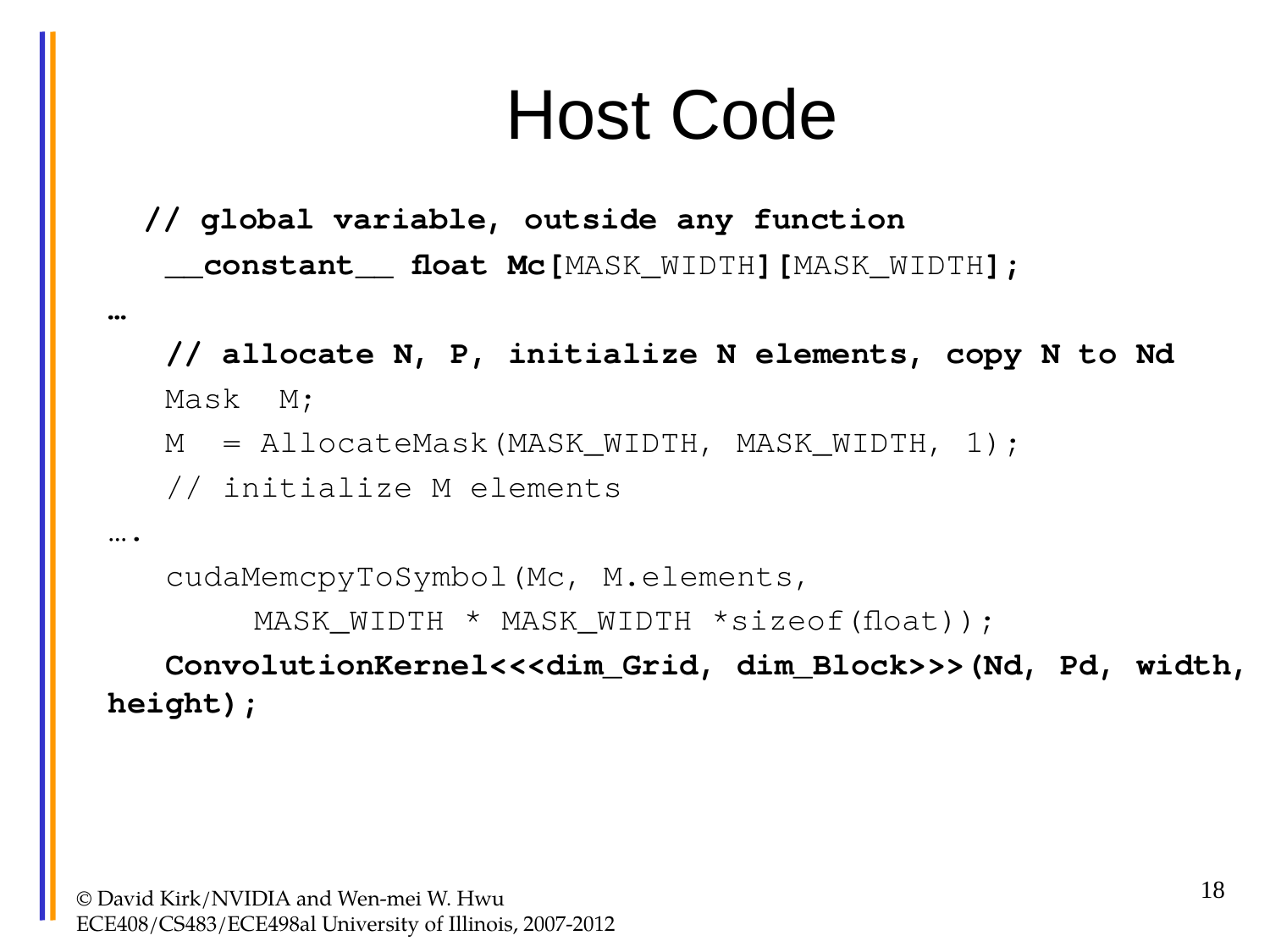

# Host Code
   // global variable, outside any function
   __constant__ float Mc[MASK_WIDTH][MASK_WIDTH];
…
   // allocate N, P, initialize N elements, copy N to Nd
   Mask  M;
   M  = AllocateMask(MASK_WIDTH, MASK_WIDTH, 1);
   // initialize M elements
….
   cudaMemcpyToSymbol(Mc, M.elements,
	 MASK_WIDTH * MASK_WIDTH *sizeof(float));
   ConvolutionKernel<<<dim_Grid, dim_Block>>>(Nd, Pd, width, height);

18
© David Kirk/NVIDIA and Wen-mei W. Hwu       ECE408/CS483/ECE498al University of Illinois, 2007-2012